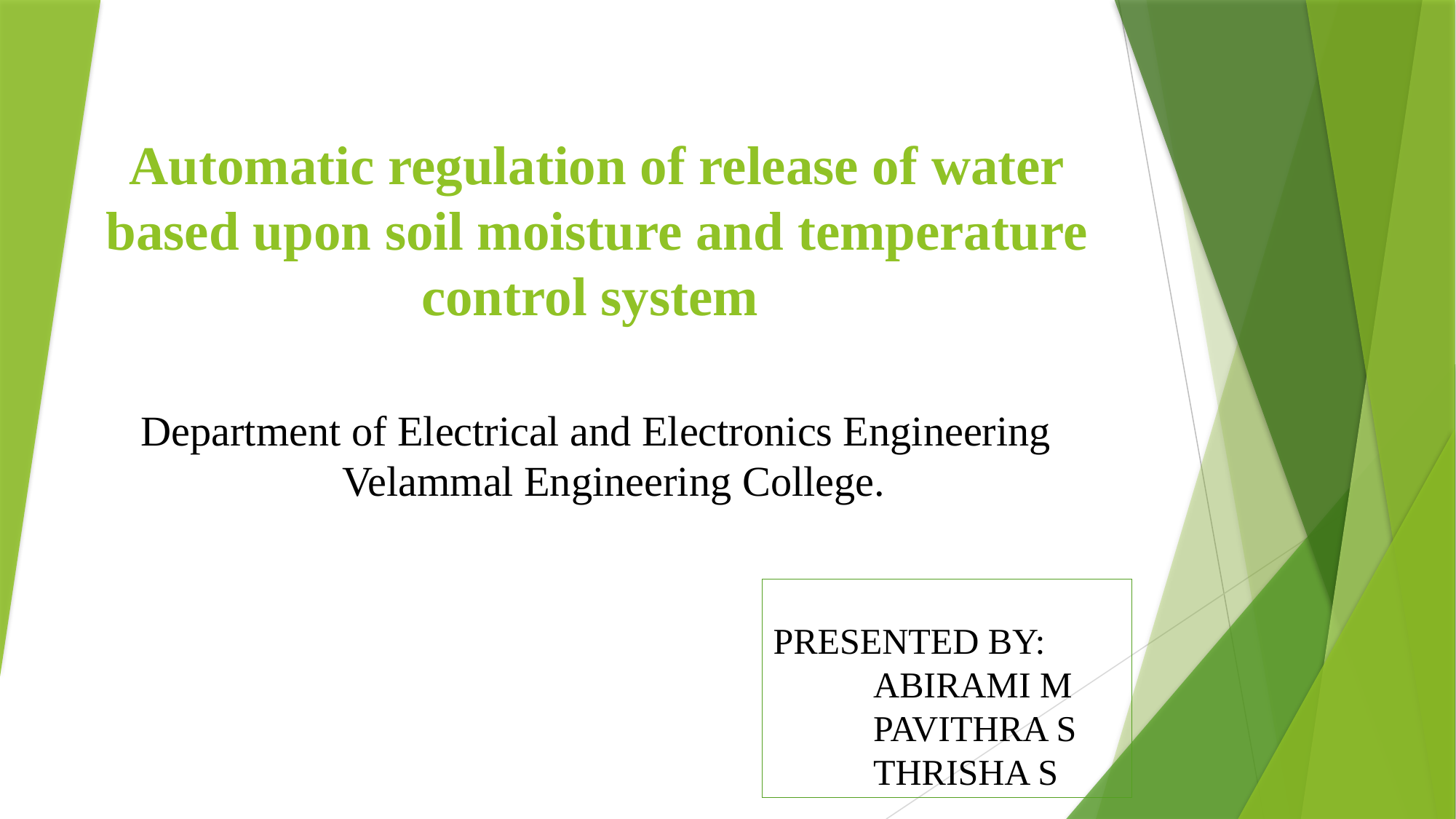

# Automatic regulation of release of water based upon soil moisture and temperature control system
 Department of Electrical and Electronics Engineering
                    Velammal Engineering College.

PRESENTED BY:
           ABIRAMI M
           PAVITHRA S
           THRISHA S